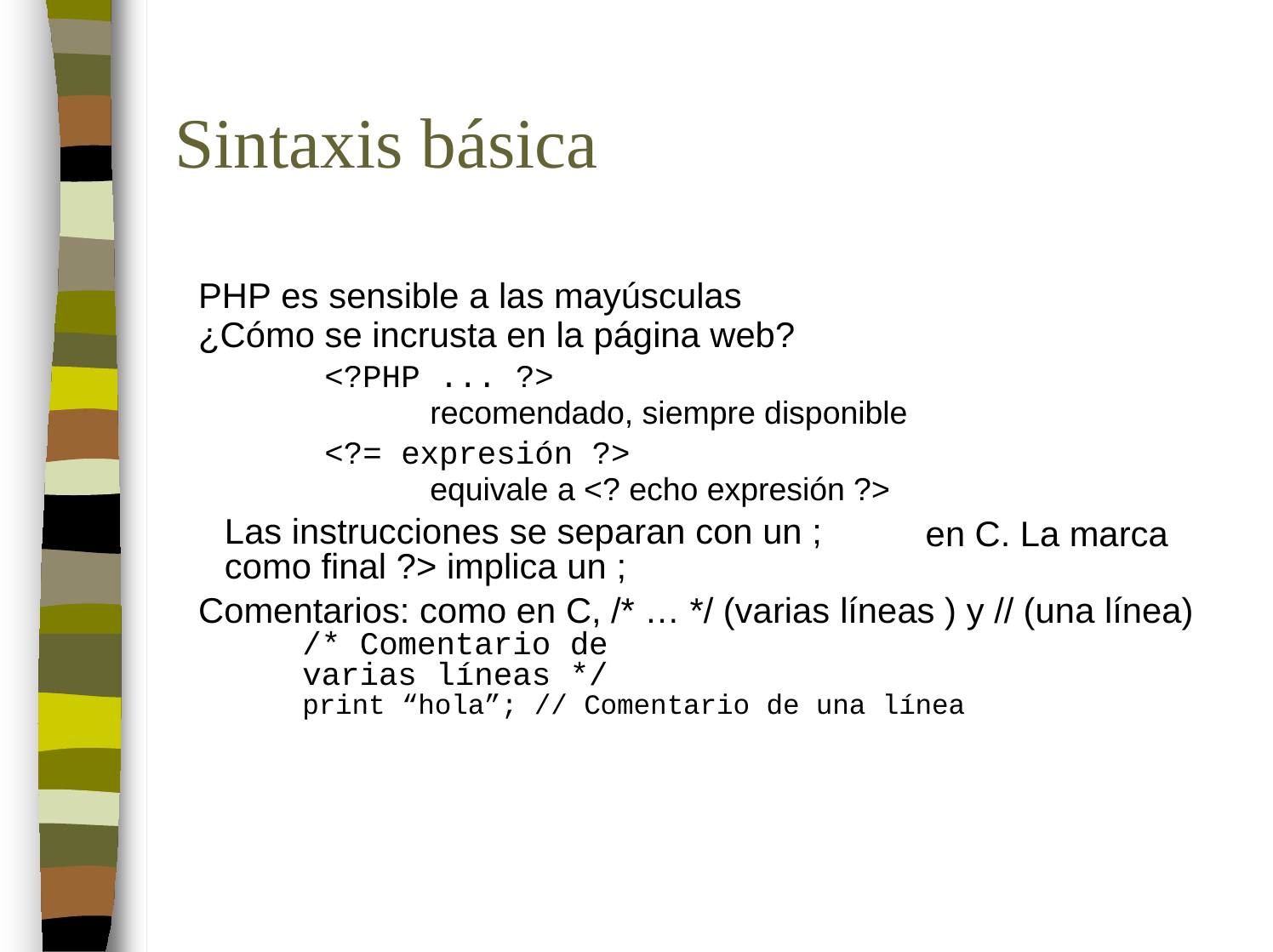

Sintaxis básica

   PHP es sensible a las mayúsculas
   ¿Cómo se incrusta en la página web?
<?PHP ... ?>
recomendado, siempre disponible
<?= expresión ?>
equivale a <? echo expresión ?>
	Las instrucciones se separan con un ; como final ?> implica un ;

en C. La marca

   Comentarios: como en C, /* … */ (varias líneas ) y // (una línea)
/* Comentario de varias líneas */
print “hola”; // Comentario de una línea